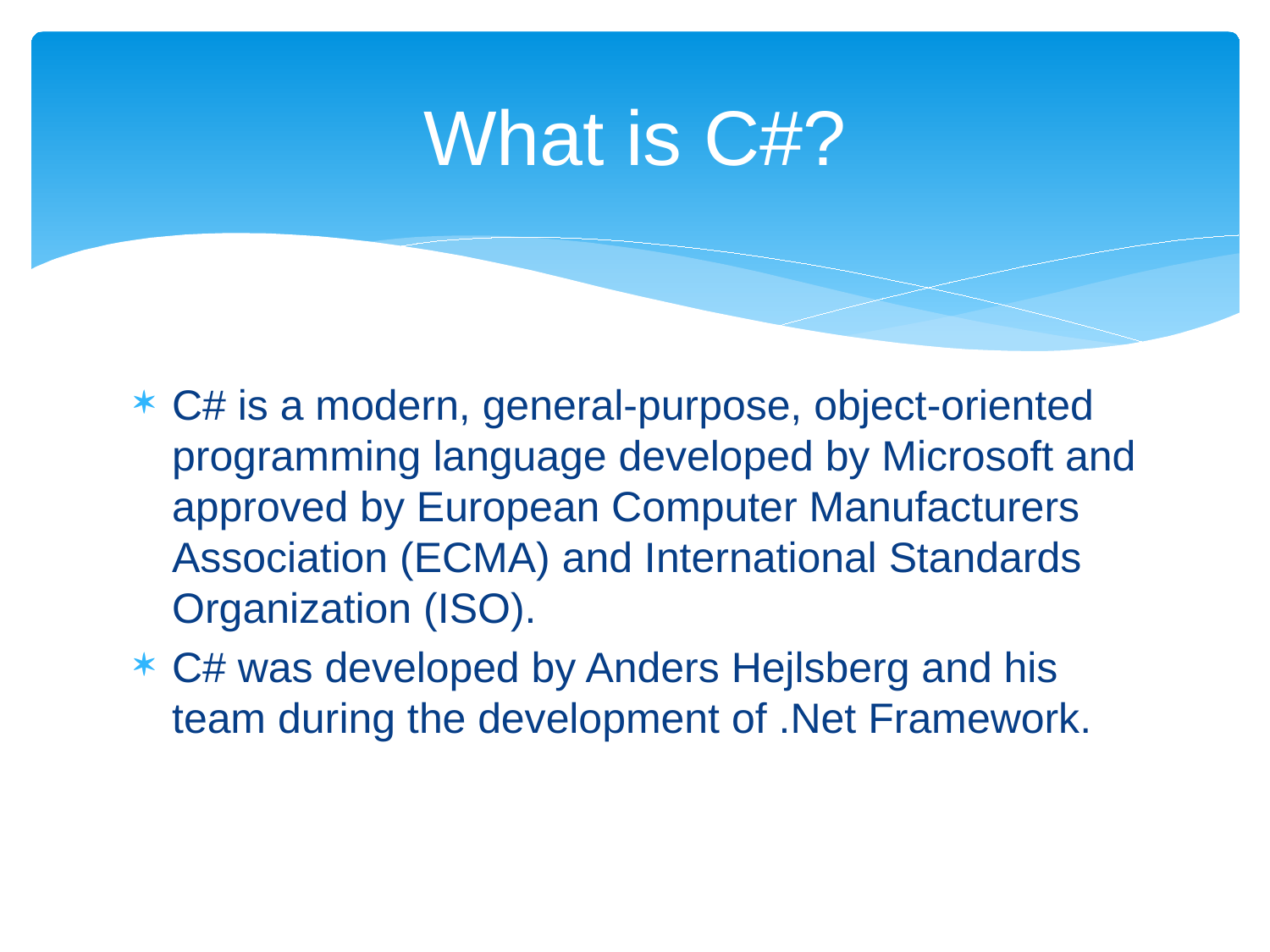

# What is C#?
C# is a modern, general-purpose, object-oriented programming language developed by Microsoft and approved by European Computer Manufacturers Association (ECMA) and International Standards Organization (ISO).
C# was developed by Anders Hejlsberg and his team during the development of .Net Framework.